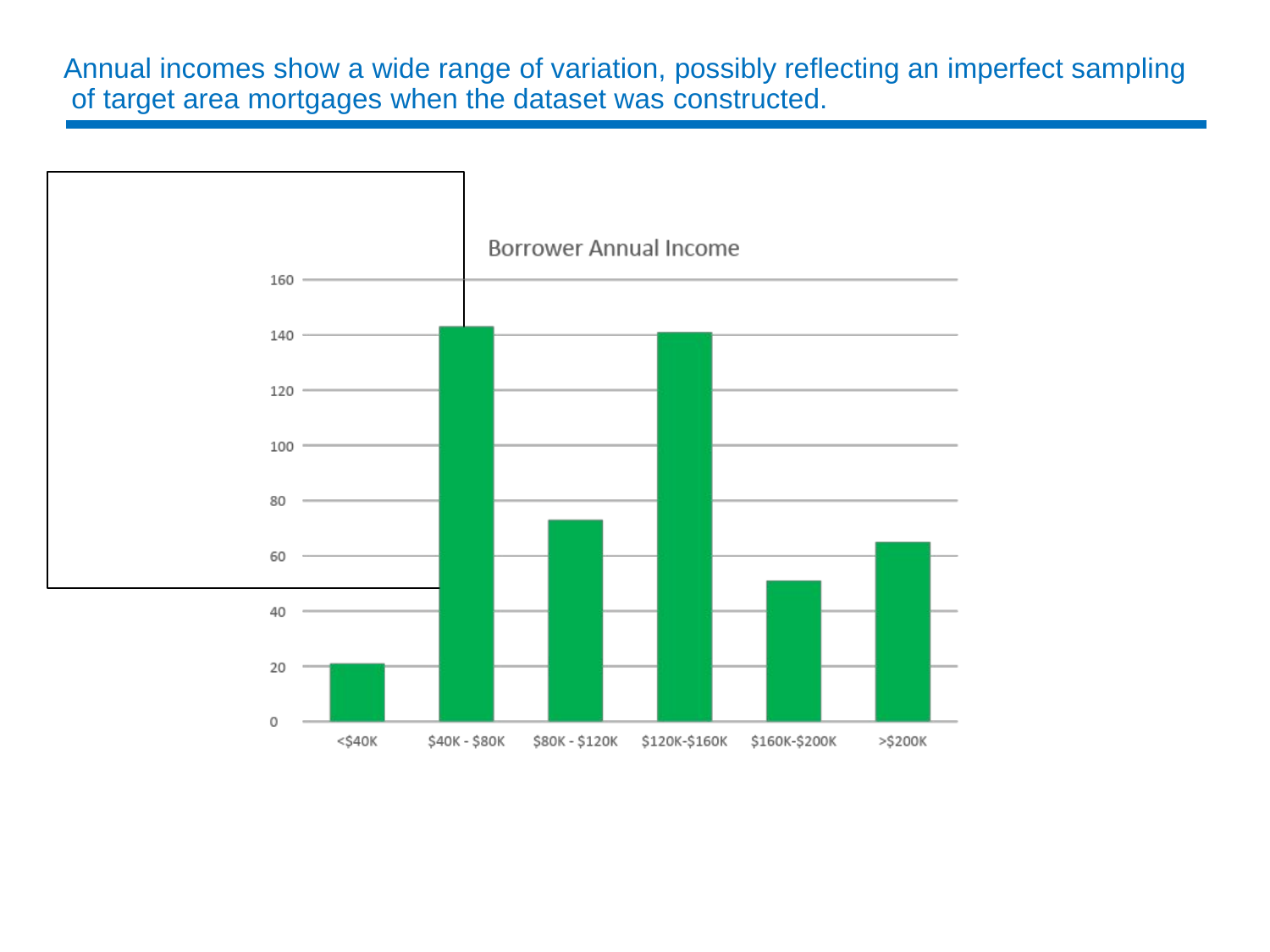

Annual incomes show a wide range of variation, possibly reflecting an imperfect sampling  of target area mortgages when the dataset was constructed.